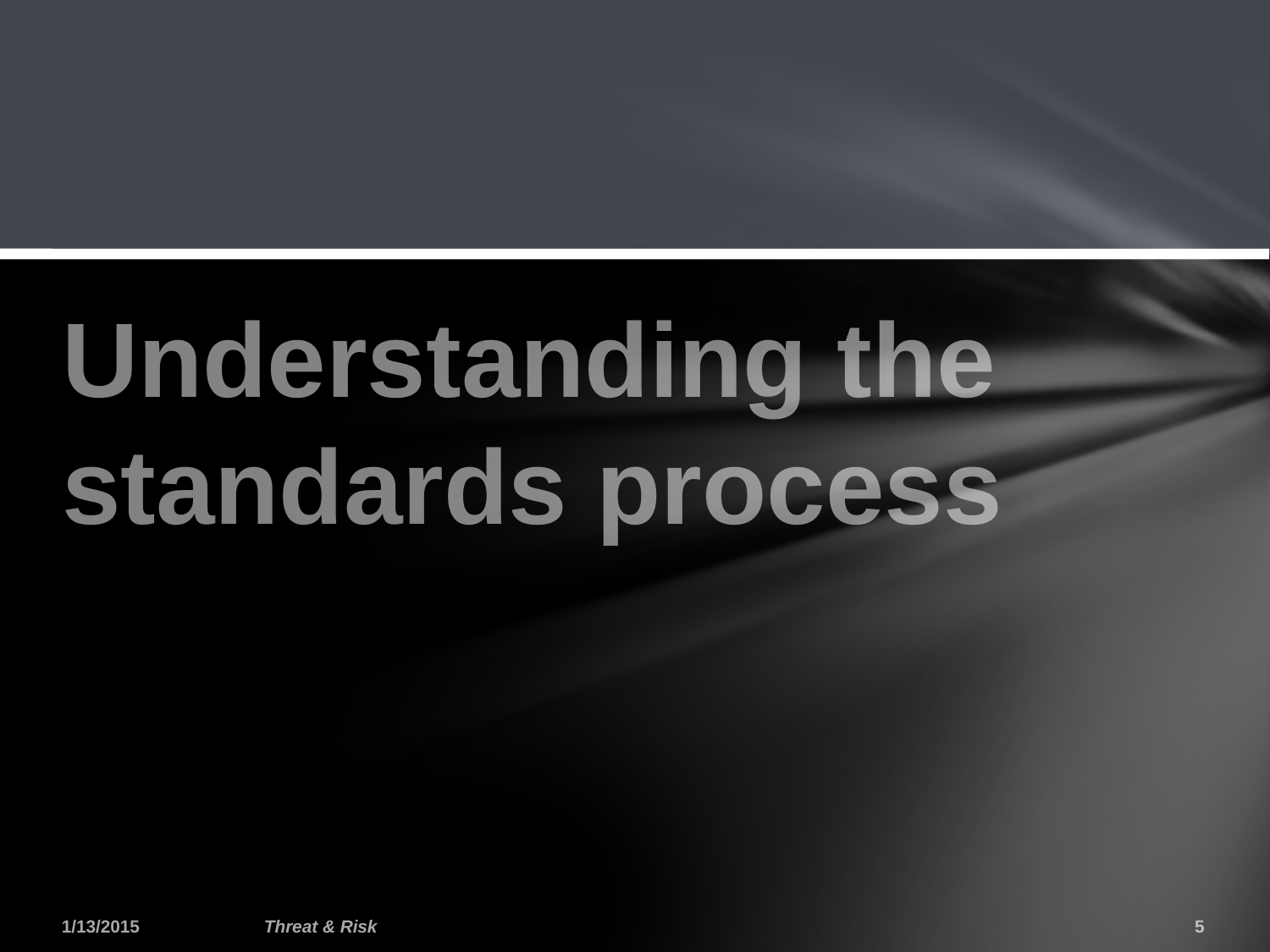

# Understanding the standards process

1/13/2015
Threat & Risk
5